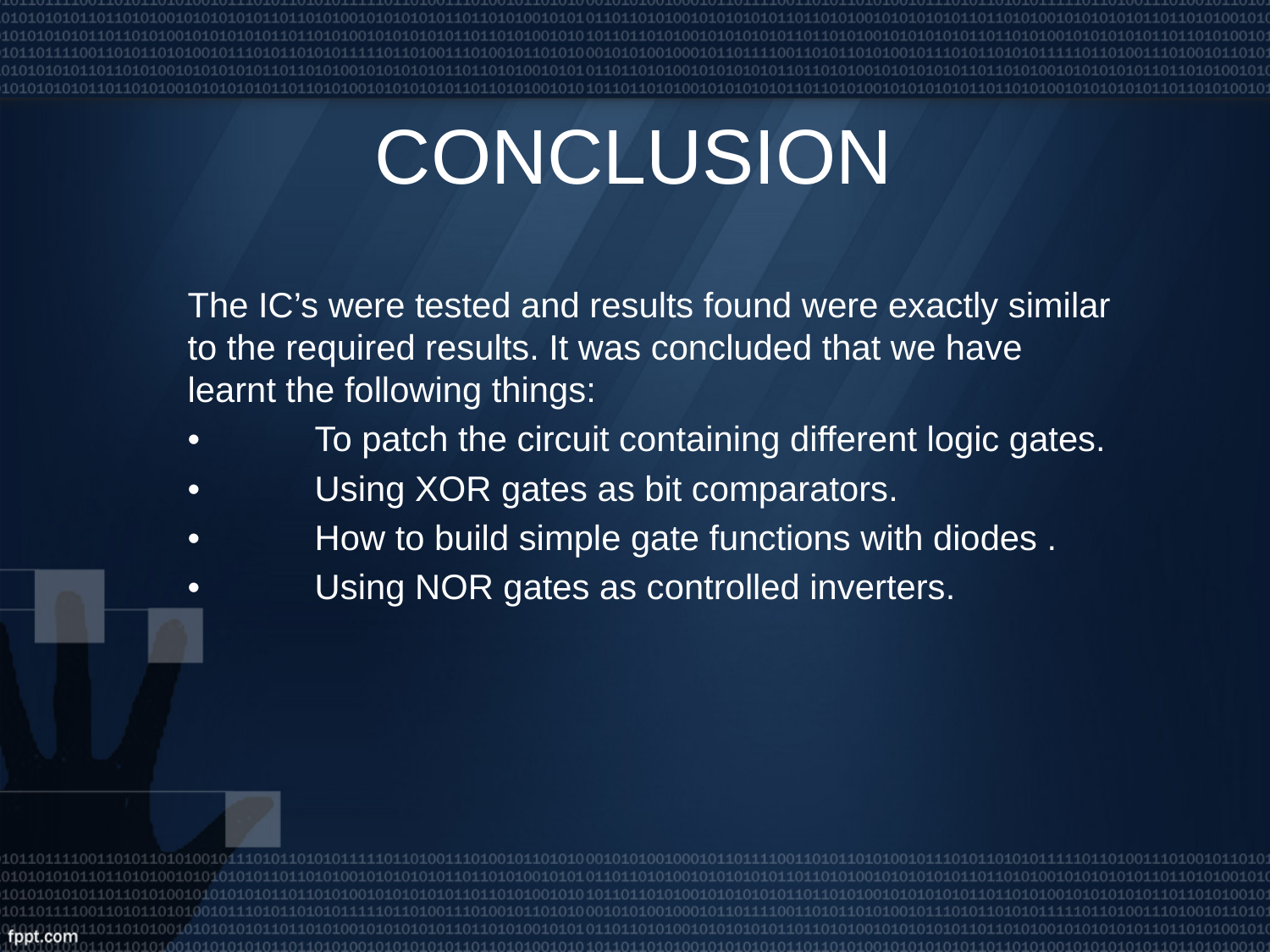

# CONCLUSION
The IC’s were tested and results found were exactly similar to the required results. It was concluded that we have learnt the following things:
•	To patch the circuit containing different logic gates.
•	Using XOR gates as bit comparators.
•	How to build simple gate functions with diodes .
•	Using NOR gates as controlled inverters.